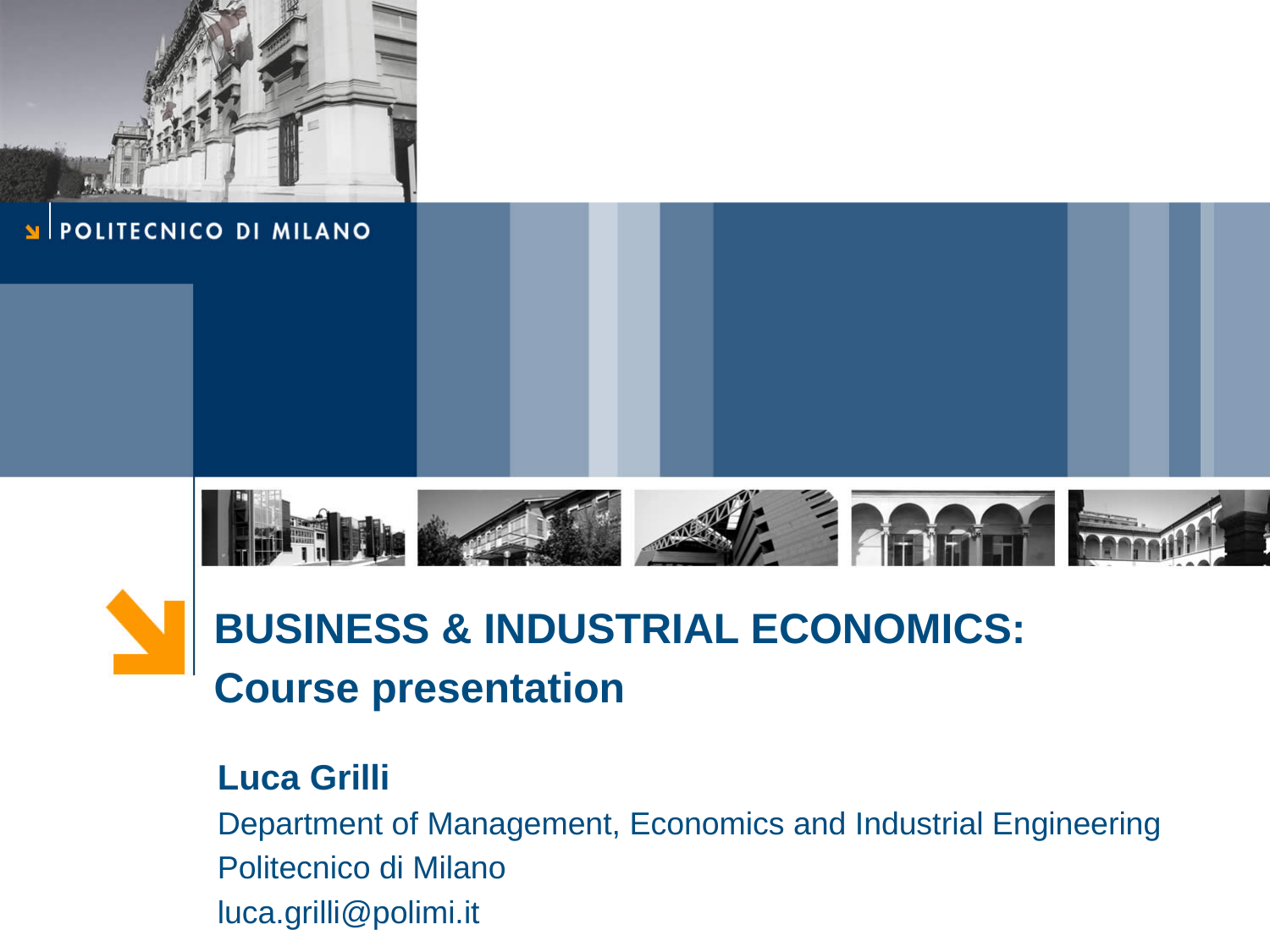

BUSINESS & INDUSTRIAL ECONOMICS:
Course presentation
Luca Grilli
Department of Management, Economics and Industrial Engineering
Politecnico di Milano
luca.grilli@polimi.it